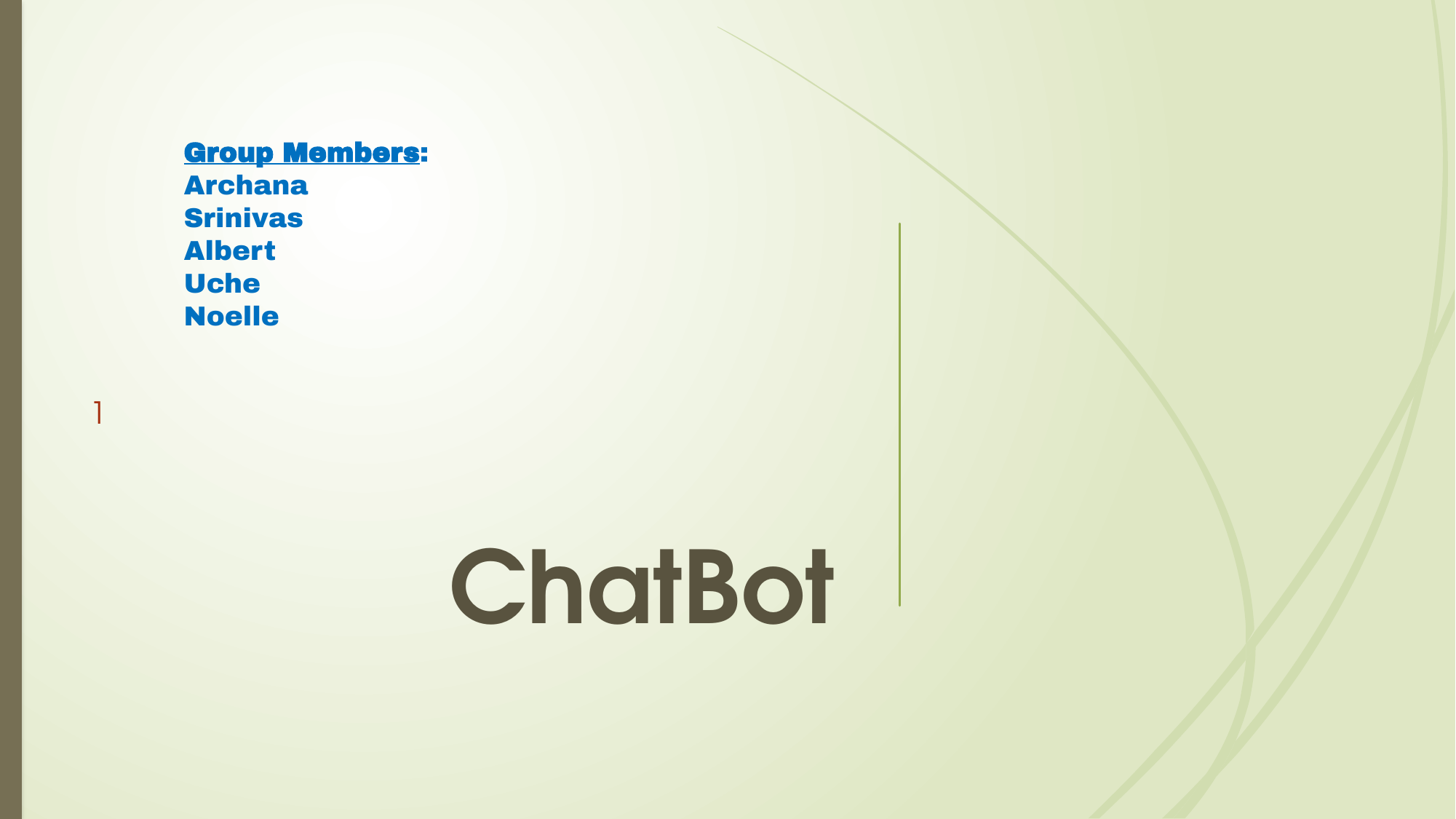

Group Members:
Archana
Srinivas
Albert
Uche
Noelle

1
# ChatBot